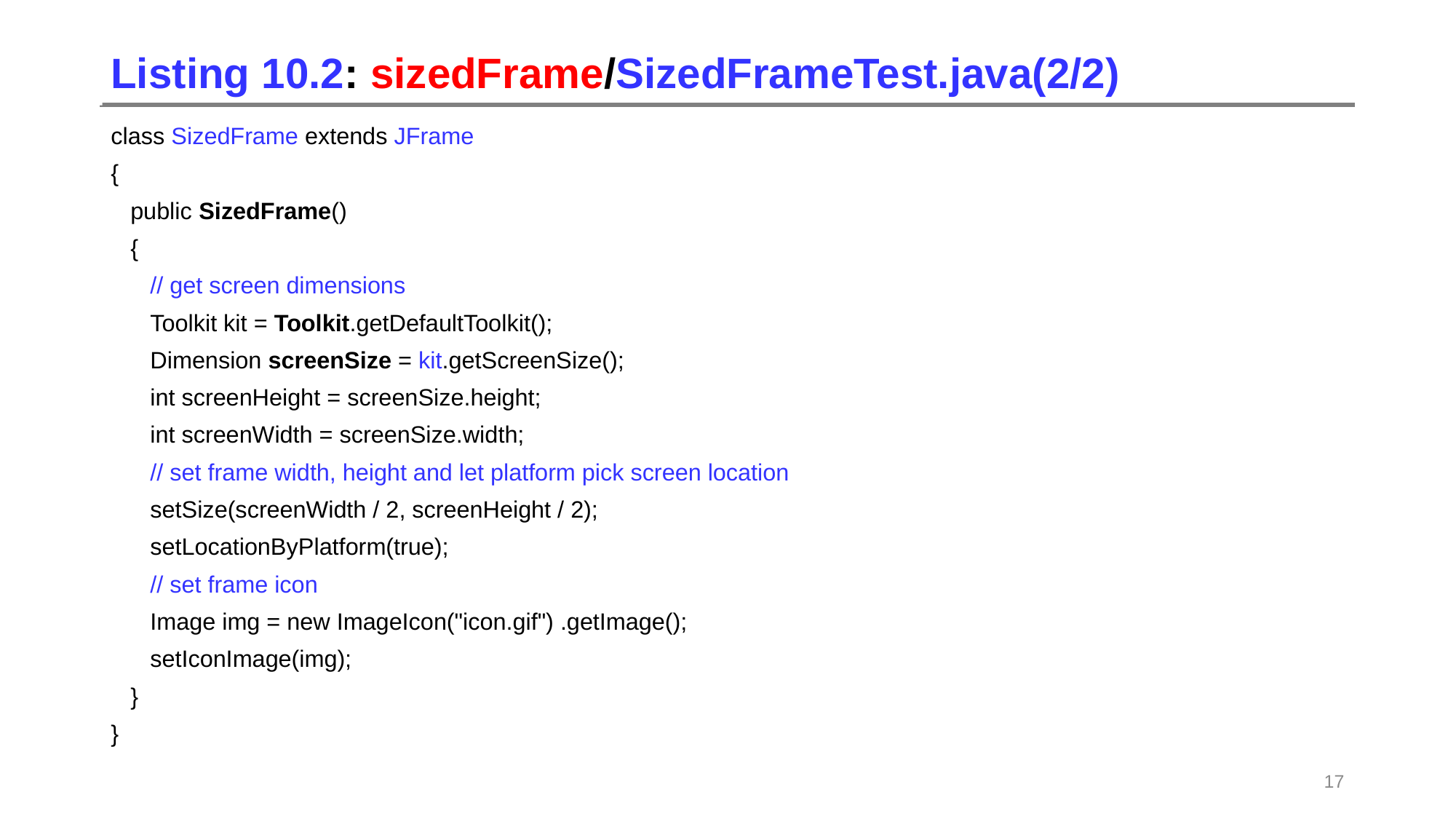

# Listing 10.2: sizedFrame/SizedFrameTest.java(2/2)
class SizedFrame extends JFrame
{
   public SizedFrame()
   {
      // get screen dimensions
      Toolkit kit = Toolkit.getDefaultToolkit();
      Dimension screenSize = kit.getScreenSize();
      int screenHeight = screenSize.height;
      int screenWidth = screenSize.width;
      // set frame width, height and let platform pick screen location
      setSize(screenWidth / 2, screenHeight / 2);
      setLocationByPlatform(true);
      // set frame icon
      Image img = new ImageIcon("icon.gif") .getImage();
      setIconImage(img);
   }
}

17